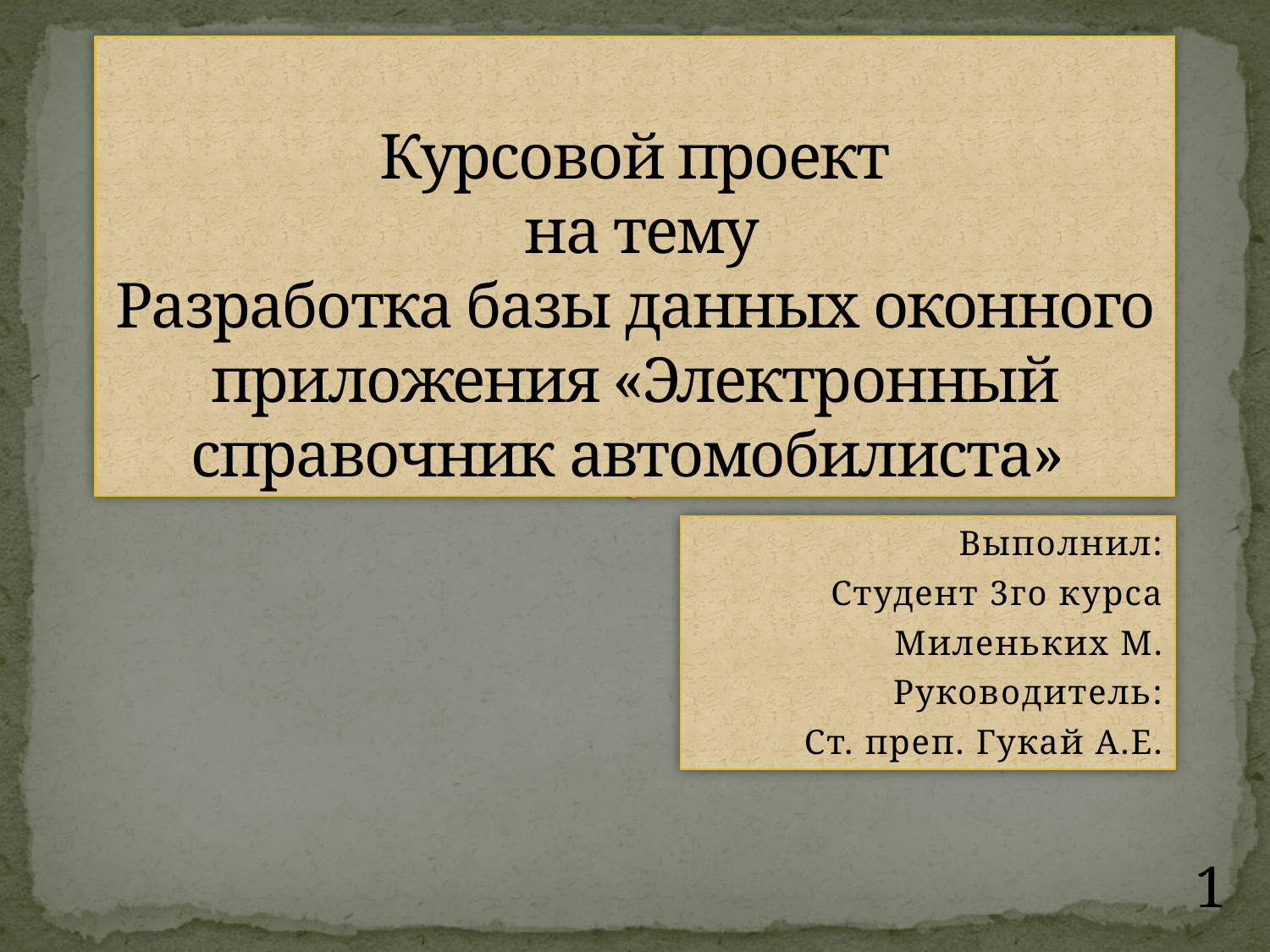

# Курсовой проект на тему Разработка базы данных оконного приложения «Электронный справочник автомобилиста»
Выполнил:
Студент 3го курса
Миленьких М.
Руководитель:
Ст. преп. Гукай А.Е.
1